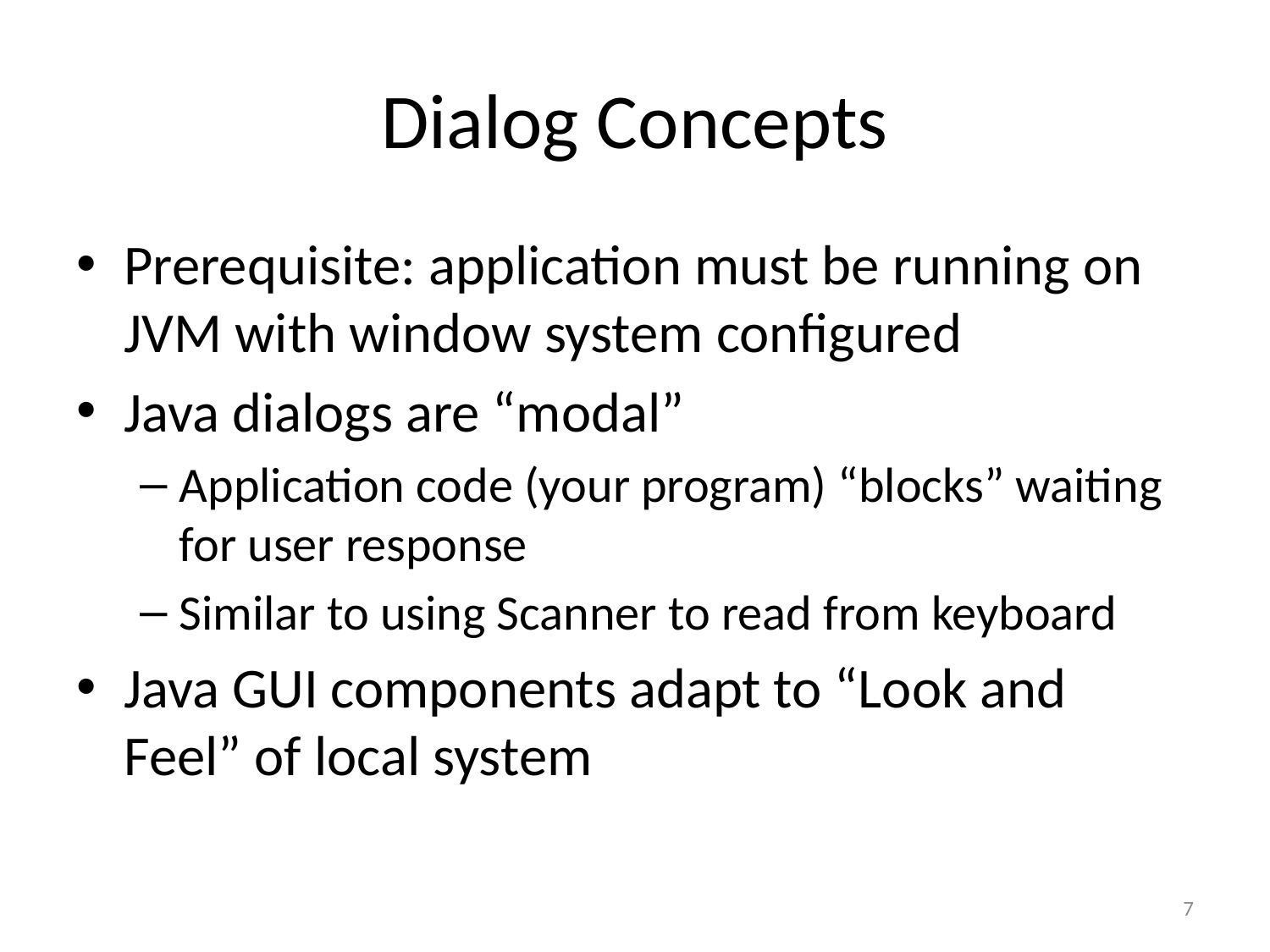

# Dialog Concepts
Prerequisite: application must be running on JVM with window system configured
Java dialogs are “modal”
Application code (your program) “blocks” waiting for user response
Similar to using Scanner to read from keyboard
Java GUI components adapt to “Look and Feel” of local system
7